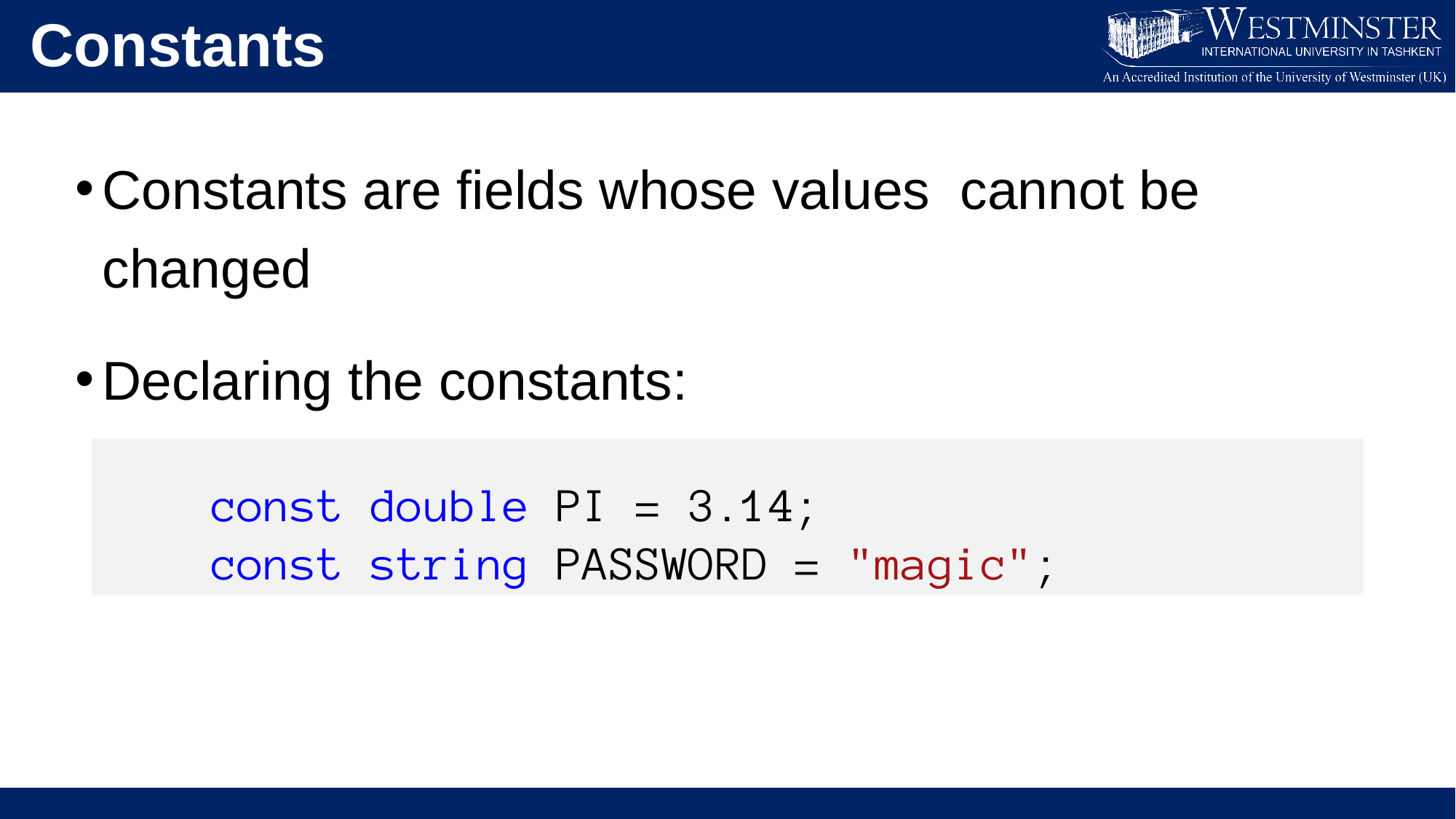

Constants
Constants are fields whose values  cannot be changed
Declaring the constants:

	const double PI = 3.14;
	const string PASSWORD = "magic";